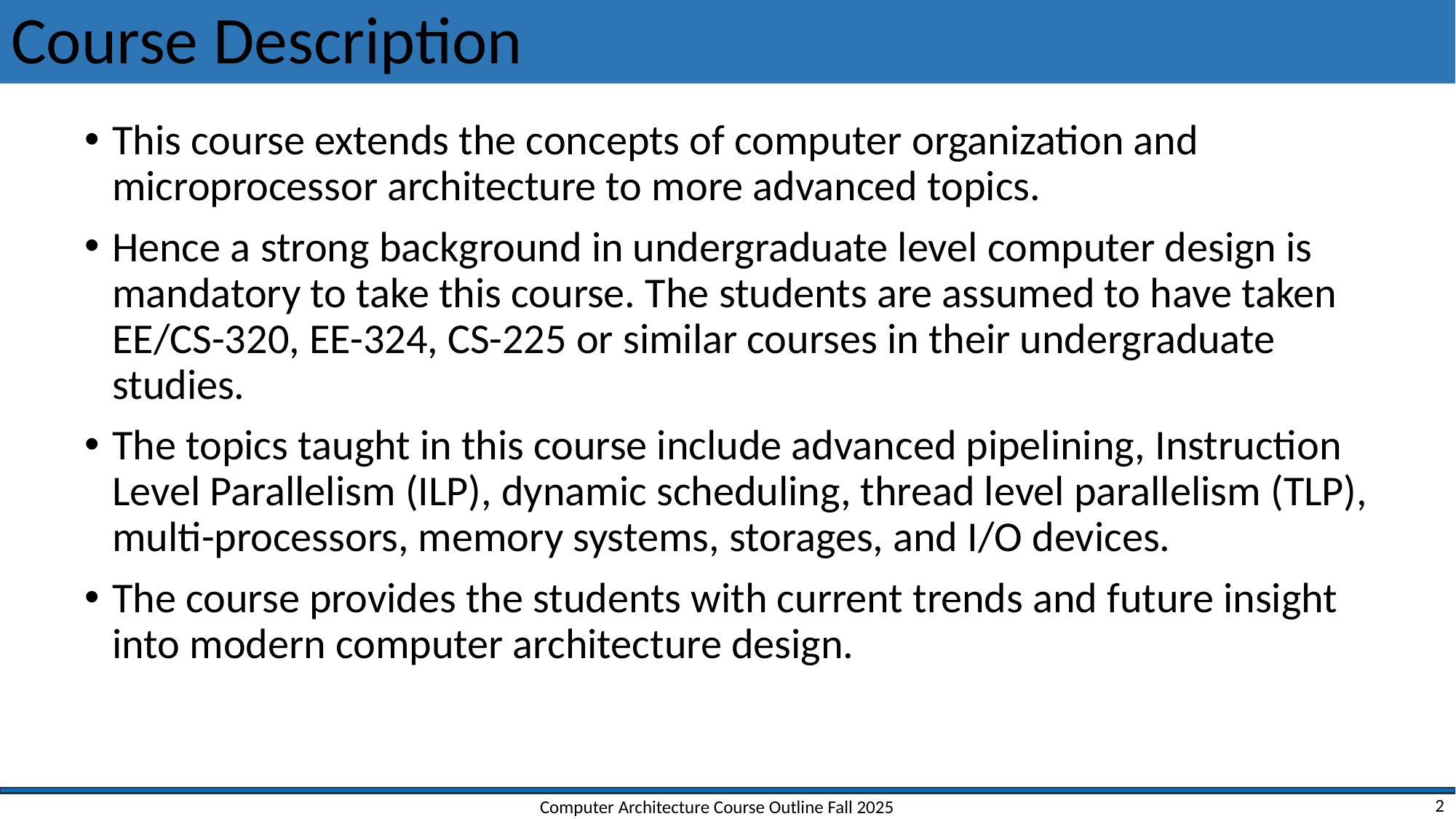

# Course Description
This course extends the concepts of computer organization and microprocessor architecture to more advanced topics.
Hence a strong background in undergraduate level computer design is mandatory to take this course. The students are assumed to have taken EE/CS-320, EE-324, CS-225 or similar courses in their undergraduate studies.
The topics taught in this course include advanced pipelining, Instruction Level Parallelism (ILP), dynamic scheduling, thread level parallelism (TLP), multi-processors, memory systems, storages, and I/O devices.
The course provides the students with current trends and future insight into modern computer architecture design.
Computer Architecture Course Outline Fall 2025
2